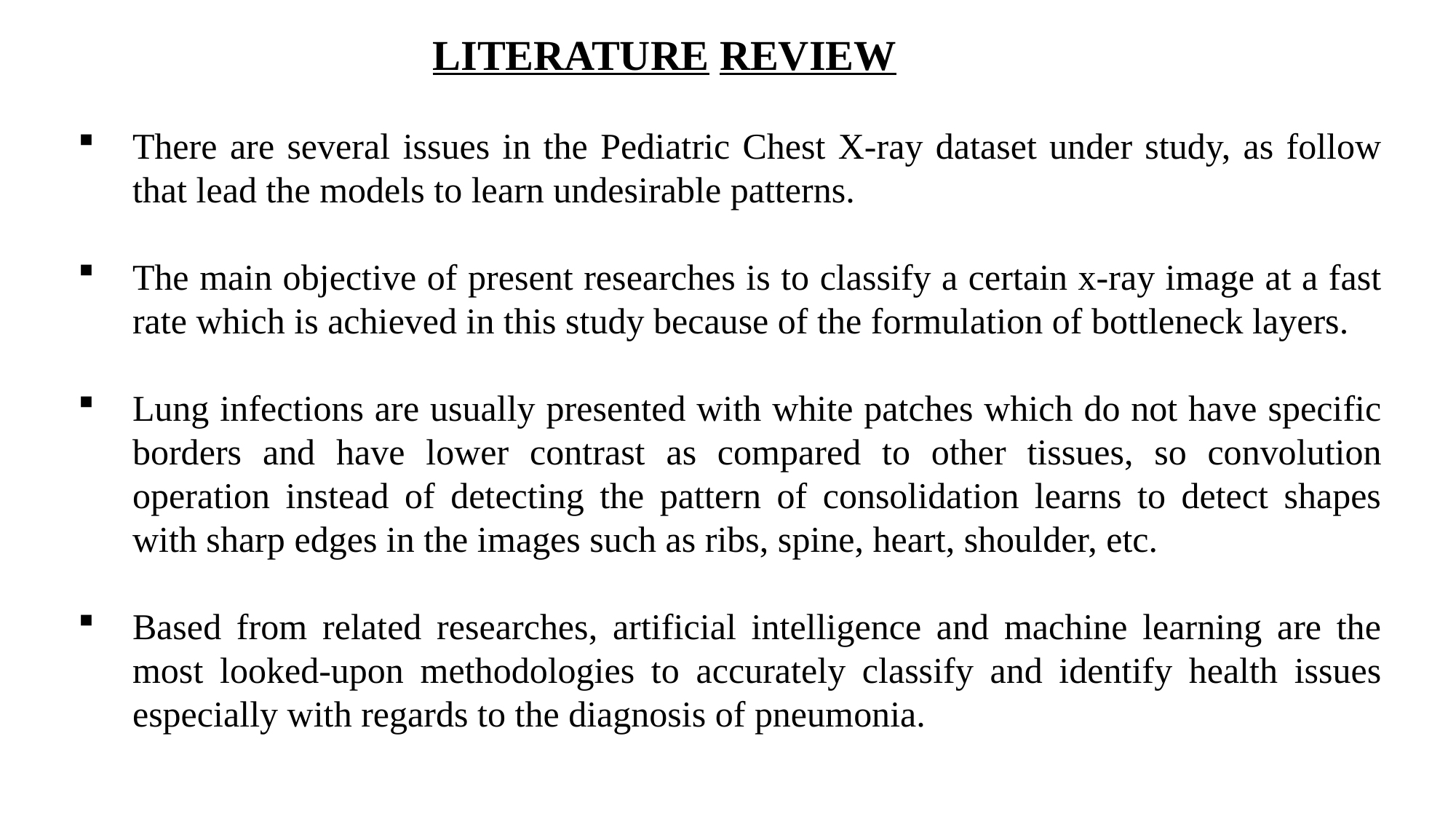

LITERATURE REVIEW

There are several issues in the Pediatric Chest X-ray dataset under study, as follow that lead the models to learn undesirable patterns.

The main objective of present researches is to classify a certain x-ray image at a fast rate which is achieved in this study because of the formulation of bottleneck layers.

Lung infections are usually presented with white patches which do not have specific borders and have lower contrast as compared to other tissues, so convolution operation instead of detecting the pattern of consolidation learns to detect shapes with sharp edges in the images such as ribs, spine, heart, shoulder, etc.

Based from related researches, artificial intelligence and machine learning are the most looked-upon methodologies to accurately classify and identify health issues especially with regards to the diagnosis of pneumonia.